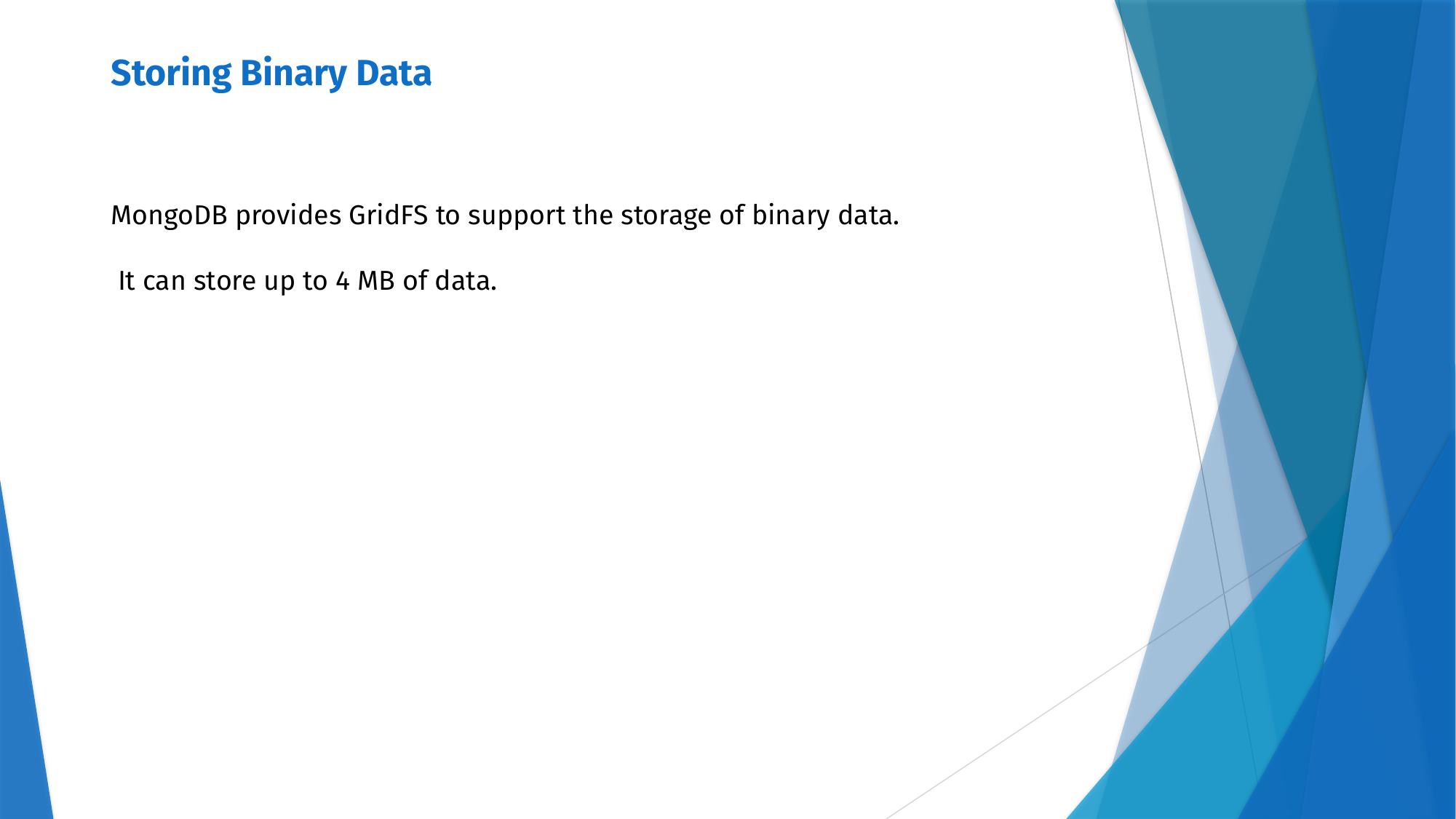

# Storing Binary Data

MongoDB provides GridFS to support the storage of binary data.

 It can store up to 4 MB of data.